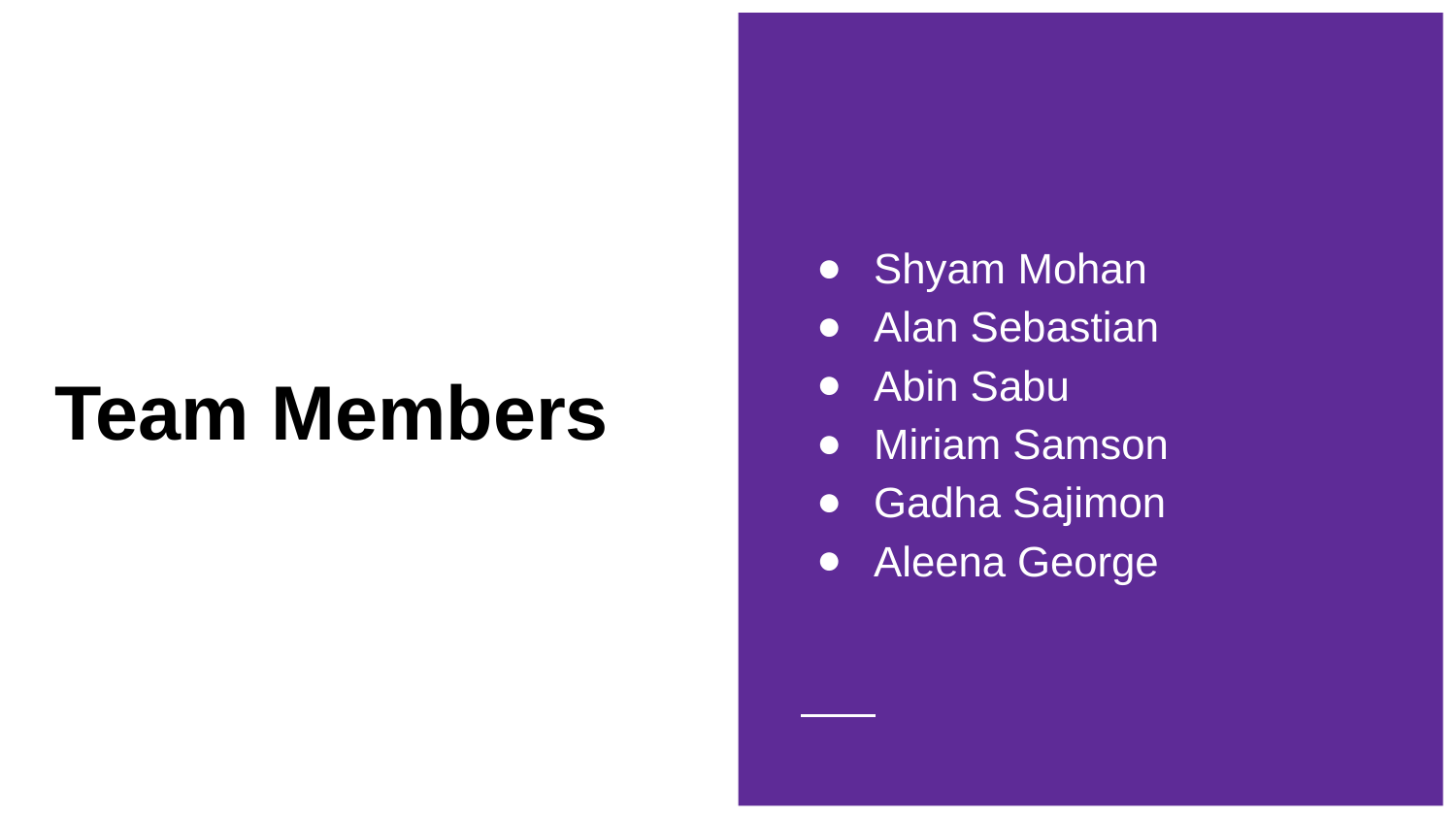

Shyam Mohan
Alan Sebastian
Abin Sabu
Miriam Samson
Gadha Sajimon
Aleena George
# Team Members